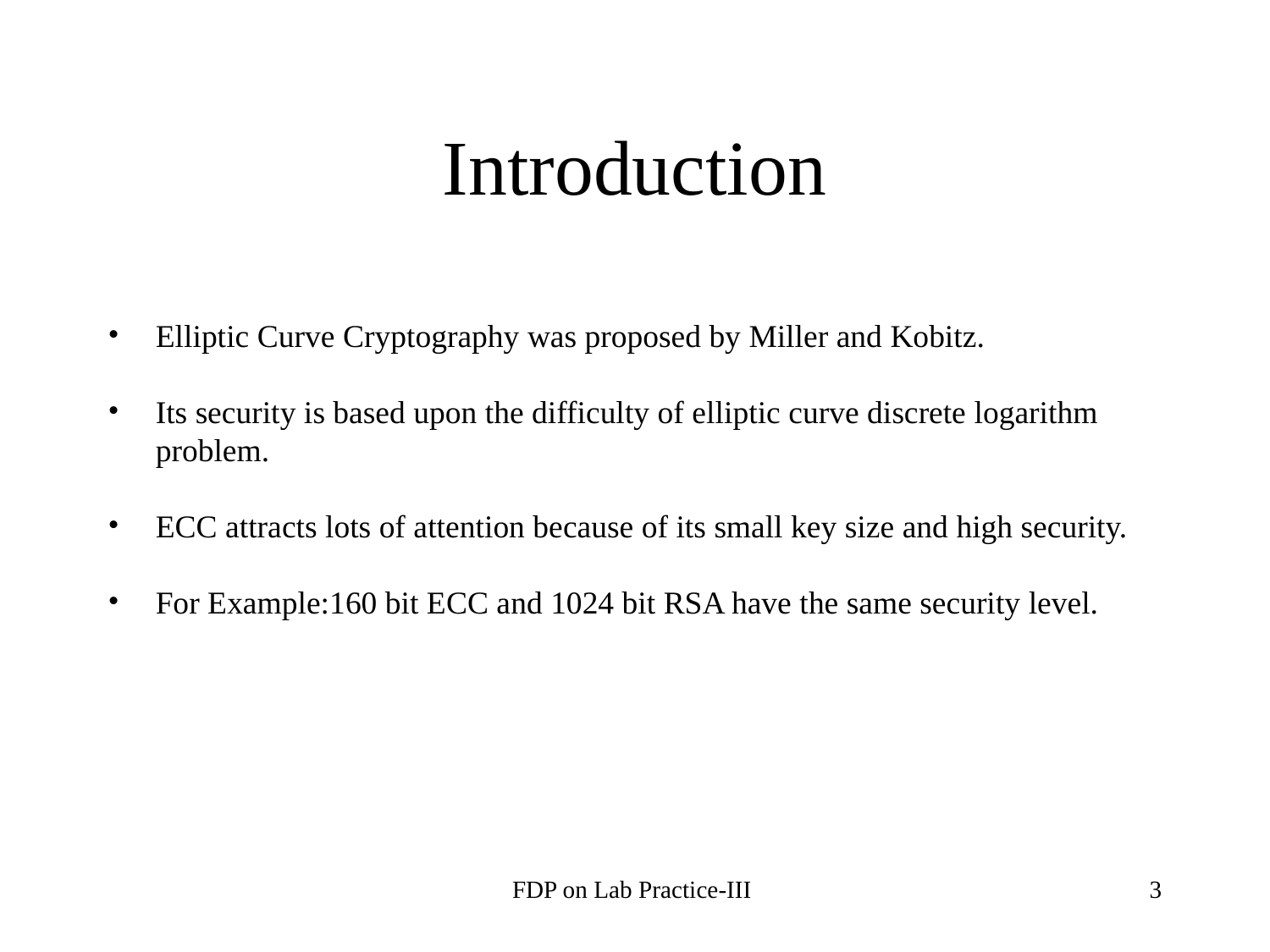

# Introduction

Elliptic Curve Cryptography was proposed by Miller and Kobitz.

Its security is based upon the difficulty of elliptic curve discrete logarithm problem.

ECC attracts lots of attention because of its small key size and high security.

For Example:160 bit ECC and 1024 bit RSA have the same security level.
FDP on Lab Practice-III
3